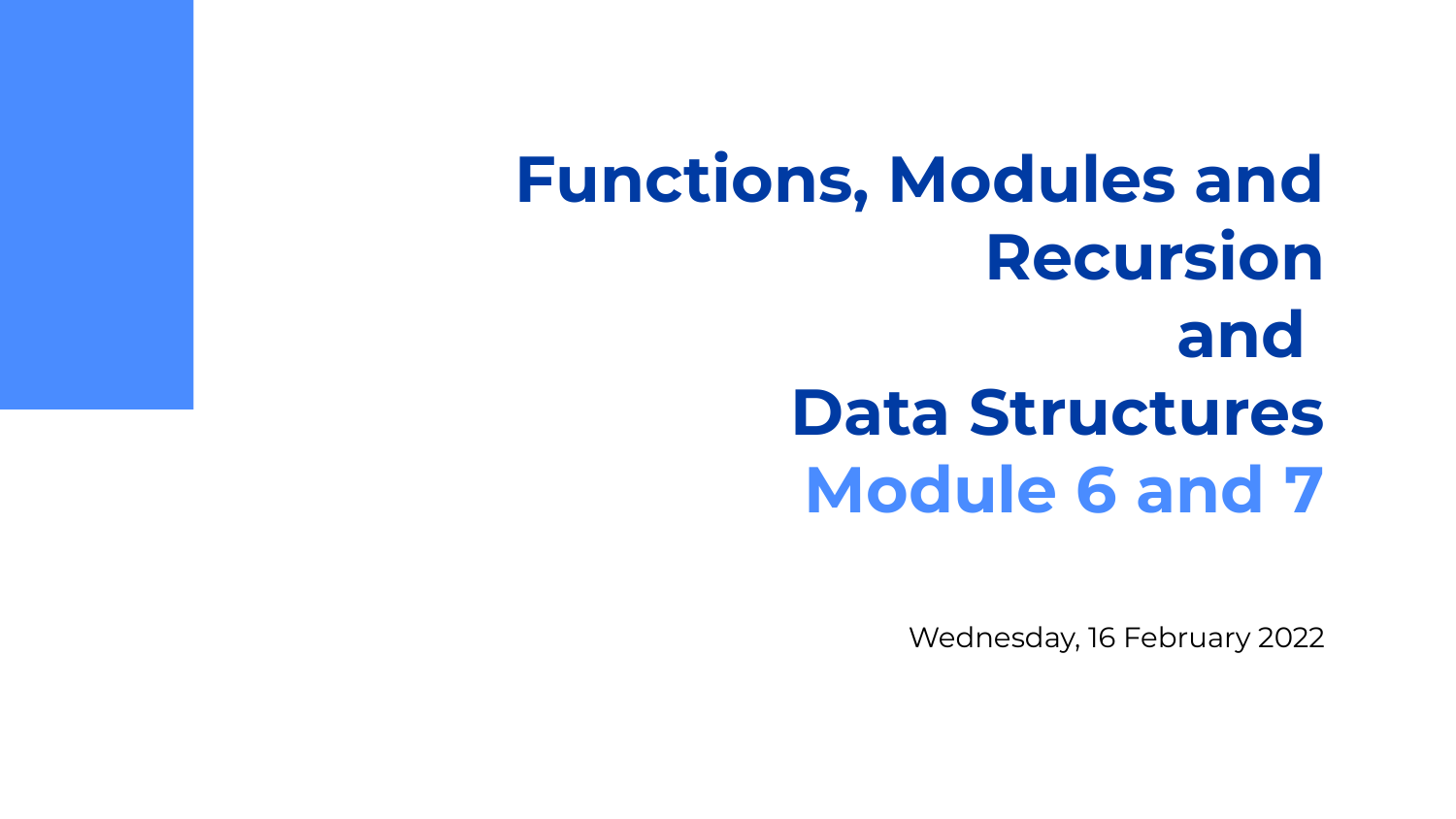

# Functions, Modules and Recursion and Data Structures Module 6 and 7
Wednesday, 16 February 2022